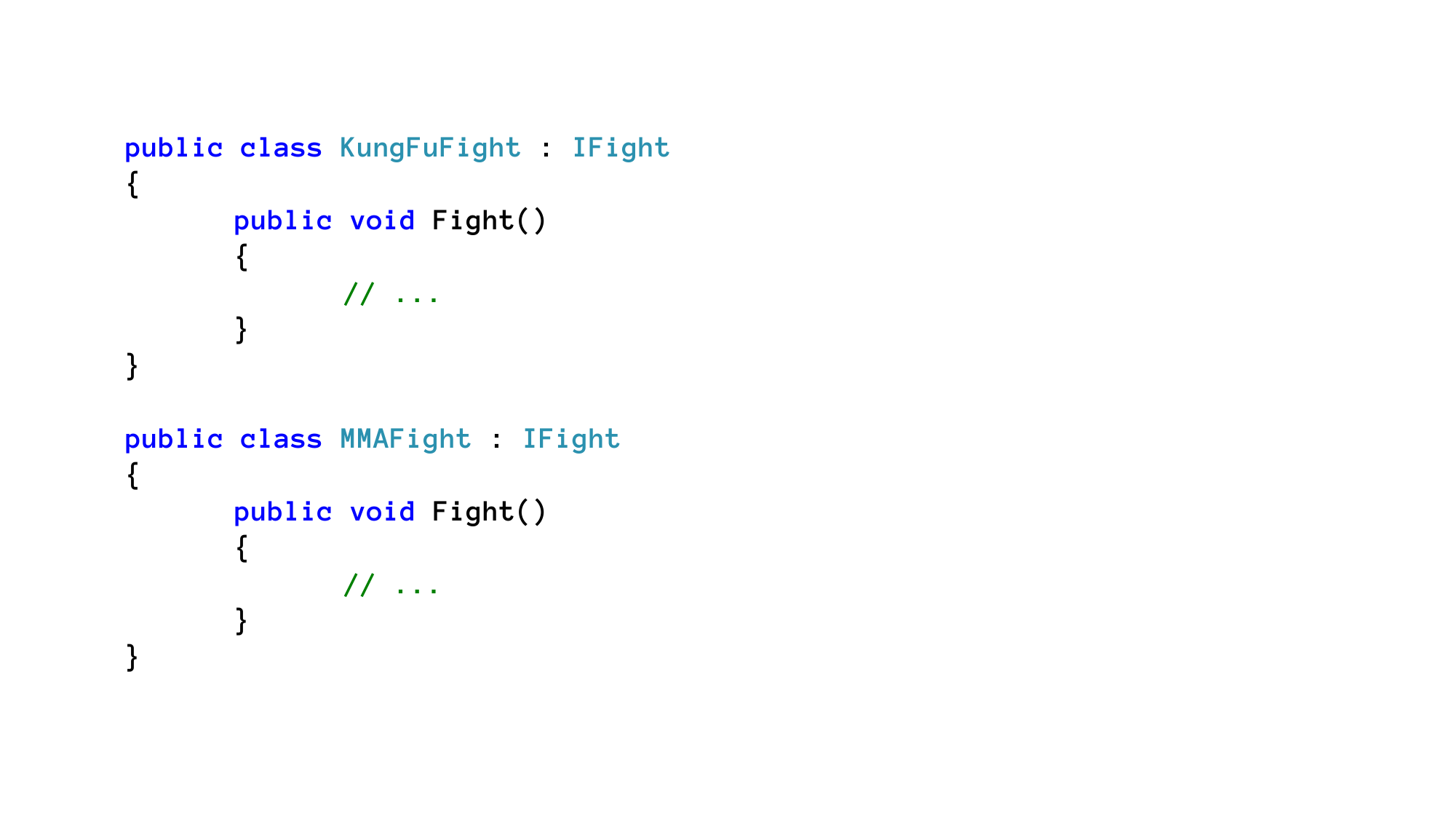

public class KungFuFight : IFight
{
	public void Fight()
	{
		// ...
	}
}

public class MMAFight : IFight
{
	public void Fight()
	{
		// ...
	}
}